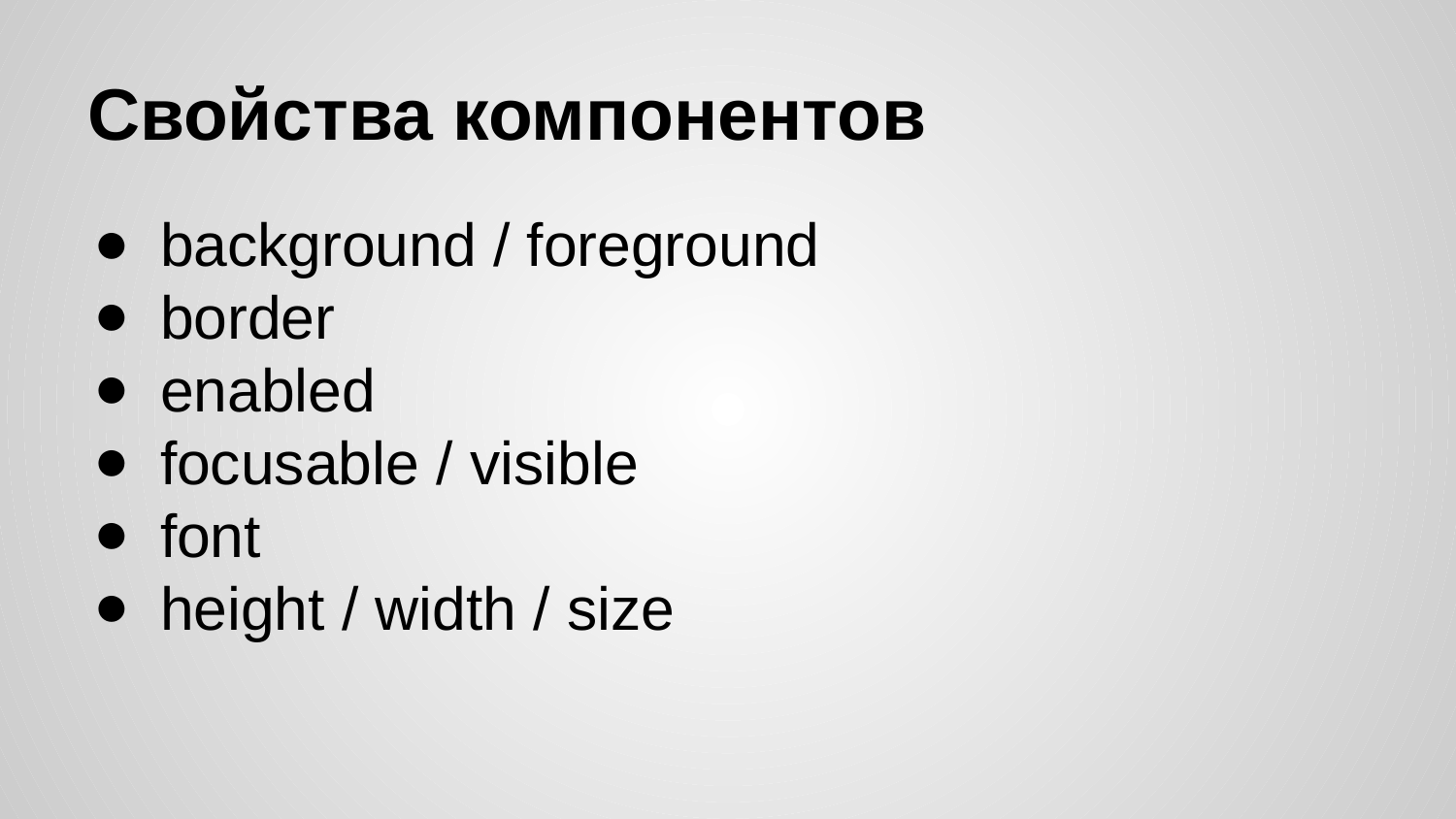

# Свойства компонентов
background / foreground
border
enabled
focusable / visible
font
height / width / size